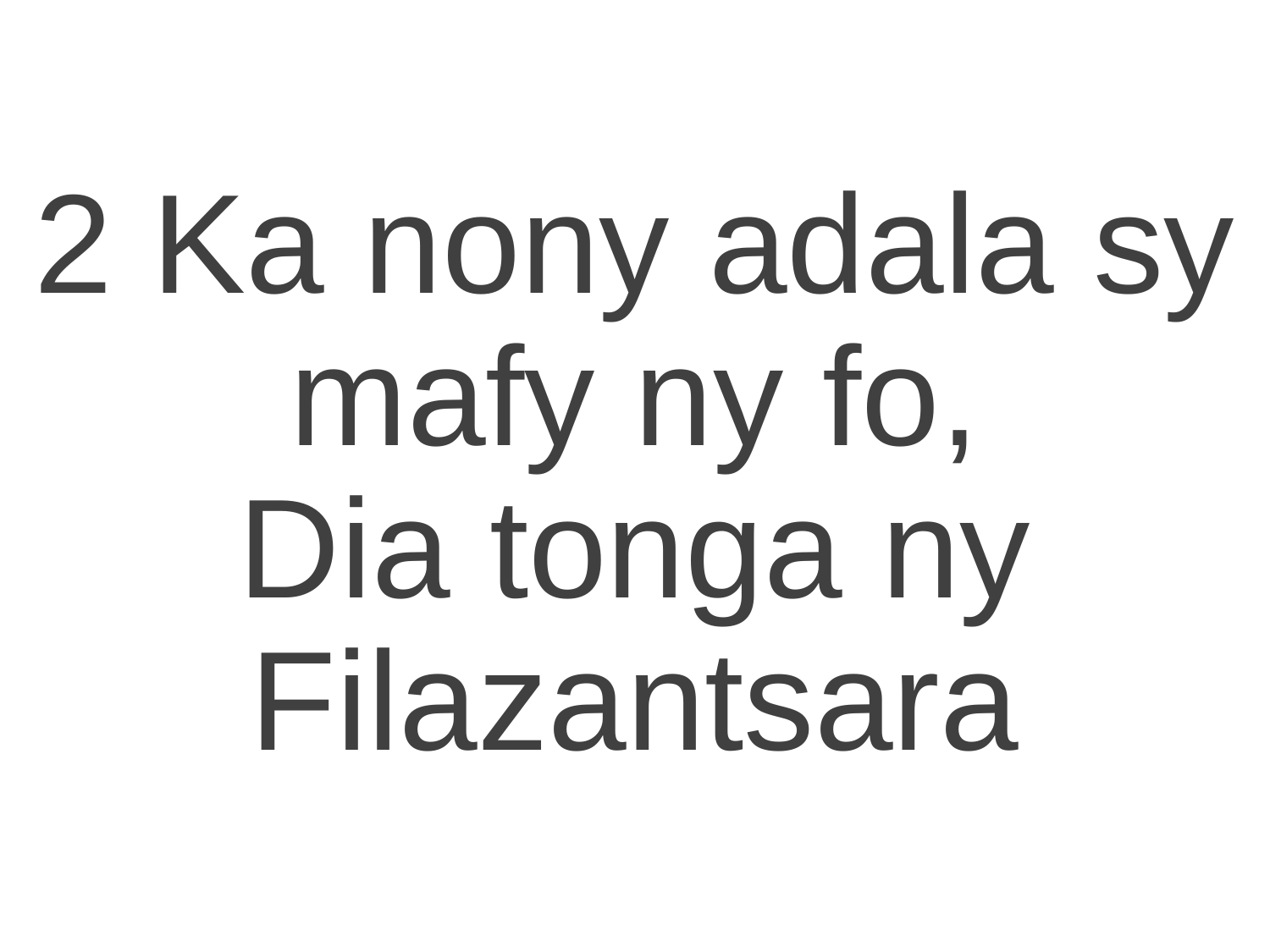

2 Ka nony adala sy mafy ny fo,
Dia tonga ny Filazantsara